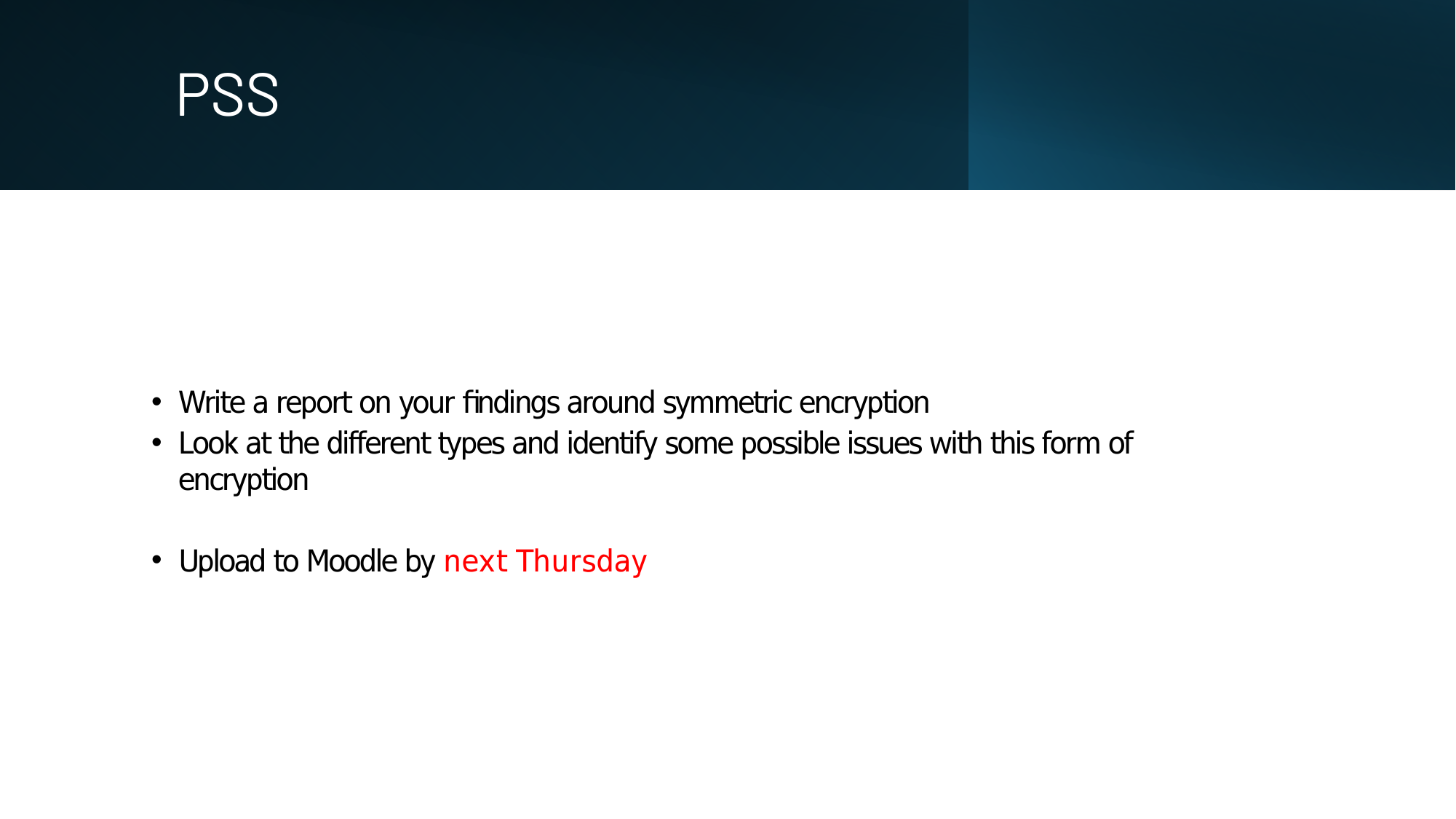

# PSS
Write a report on your findings around symmetric encryption
Look at the different types and identify some possible issues with this form of encryption

Upload to Moodle by next Thursday